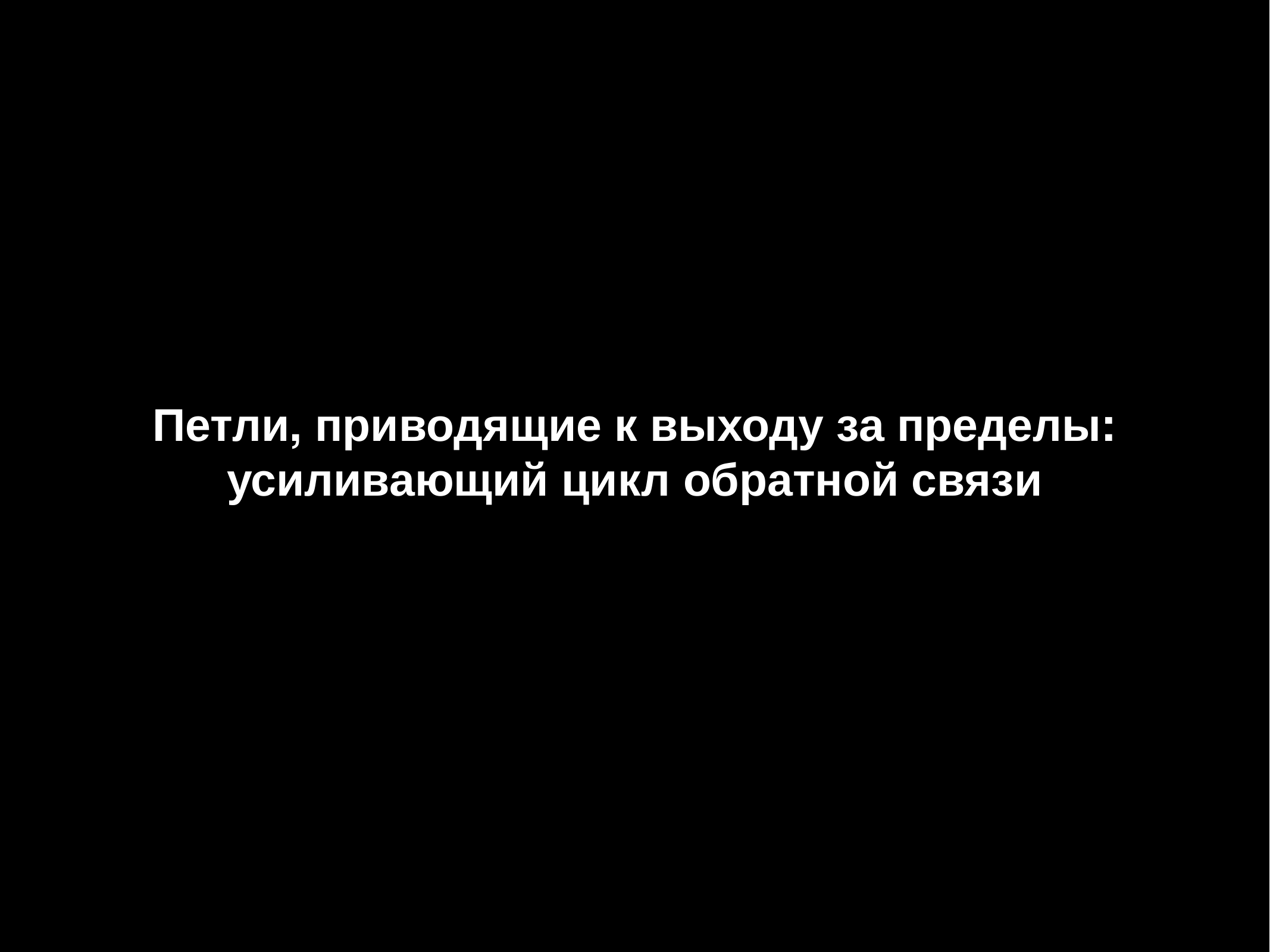

22
Петли, приводящие к выходу за пределы: усиливающий цикл обратной связи